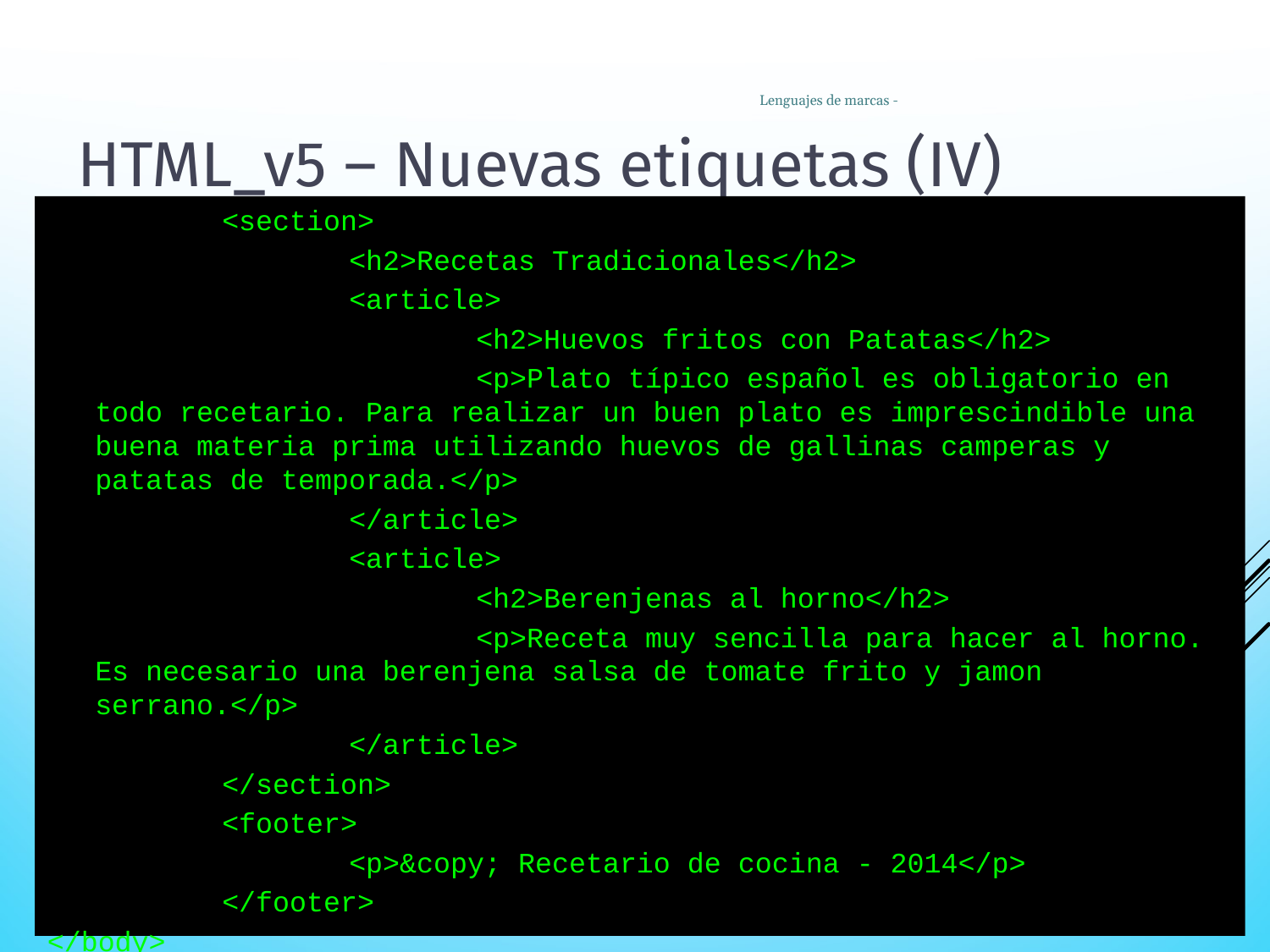

8
Lenguajes de marcas -
HTML_v5 – Nuevas etiquetas (IV)
		<section>
			<h2>Recetas Tradicionales</h2>
			<article>
				<h2>Huevos fritos con Patatas</h2>
				<p>Plato típico español es obligatorio en todo recetario. Para realizar un buen plato es imprescindible una buena materia prima utilizando huevos de gallinas camperas y patatas de temporada.</p>
			</article>
			<article>
				<h2>Berenjenas al horno</h2>
				<p>Receta muy sencilla para hacer al horno. Es necesario una berenjena salsa de tomate frito y jamon serrano.</p>
			</article>
		</section>
		<footer>
			<p>&copy; Recetario de cocina - 2014</p>
		</footer>
</body>